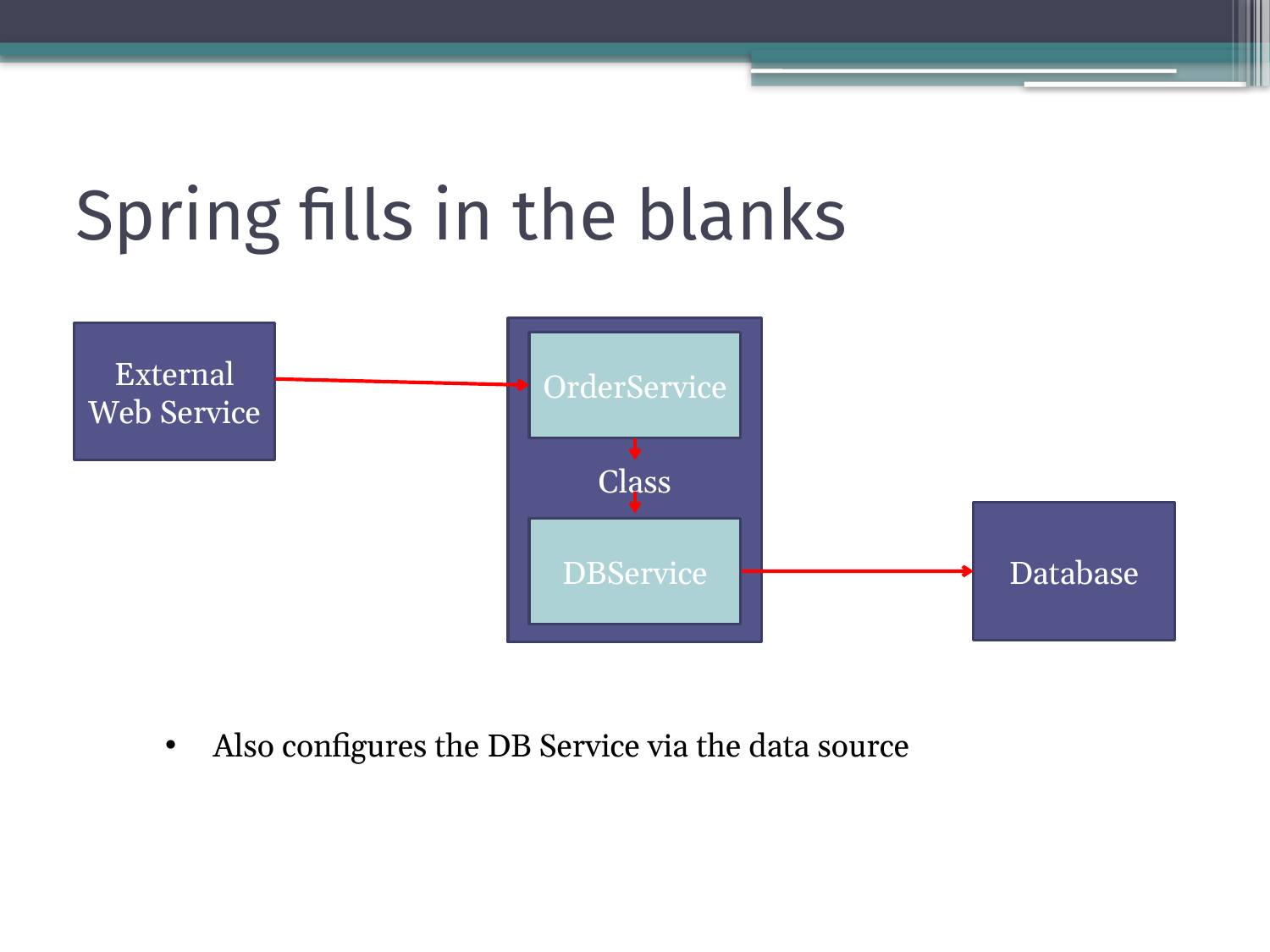

# Spring fills in the blanks
Class
External
Web Service
OrderService
Database
DBService
Also configures the DB Service via the data source